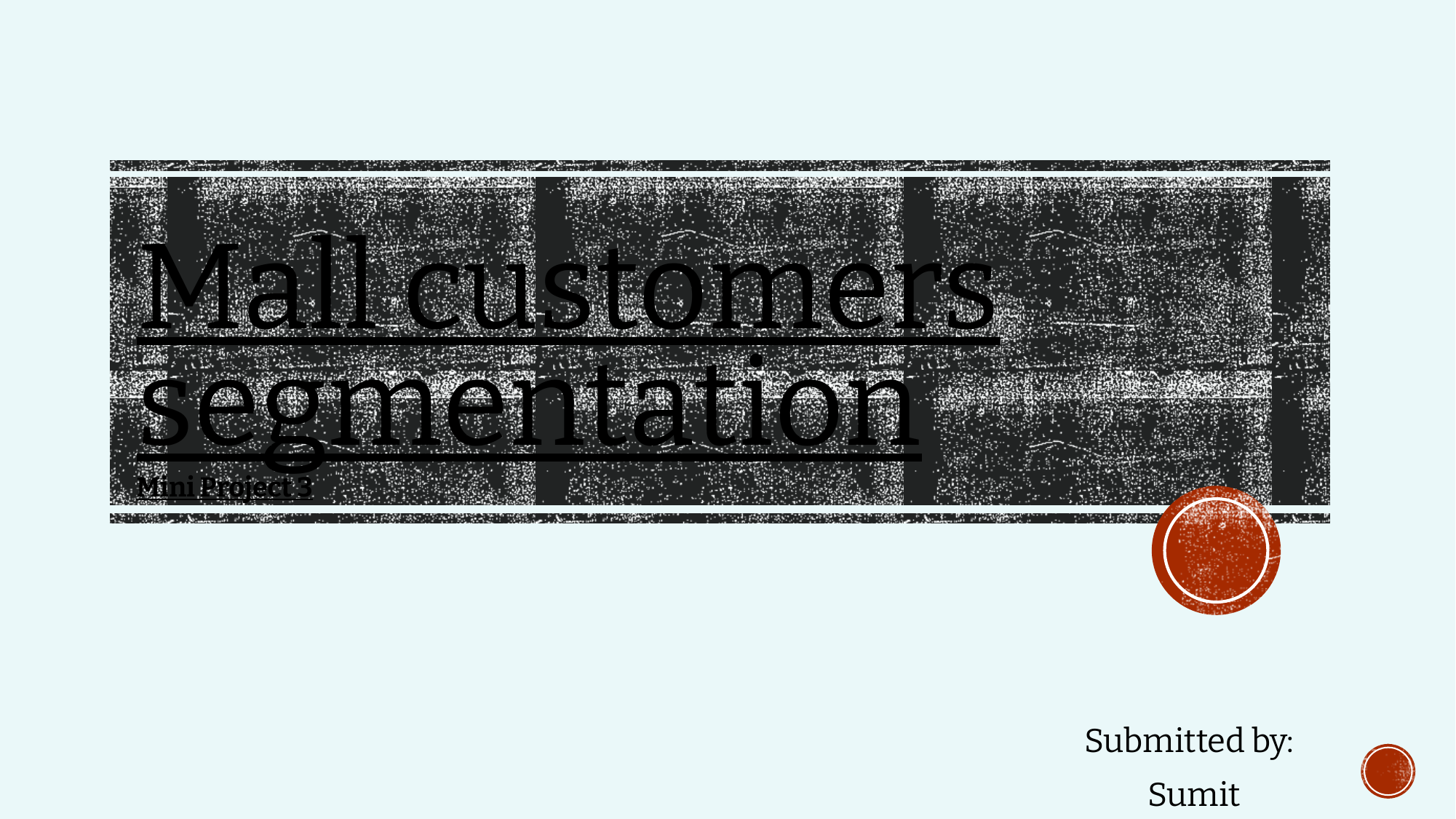

# Mall customers segmentation
Mini Project 3
Submitted by:
Sumit